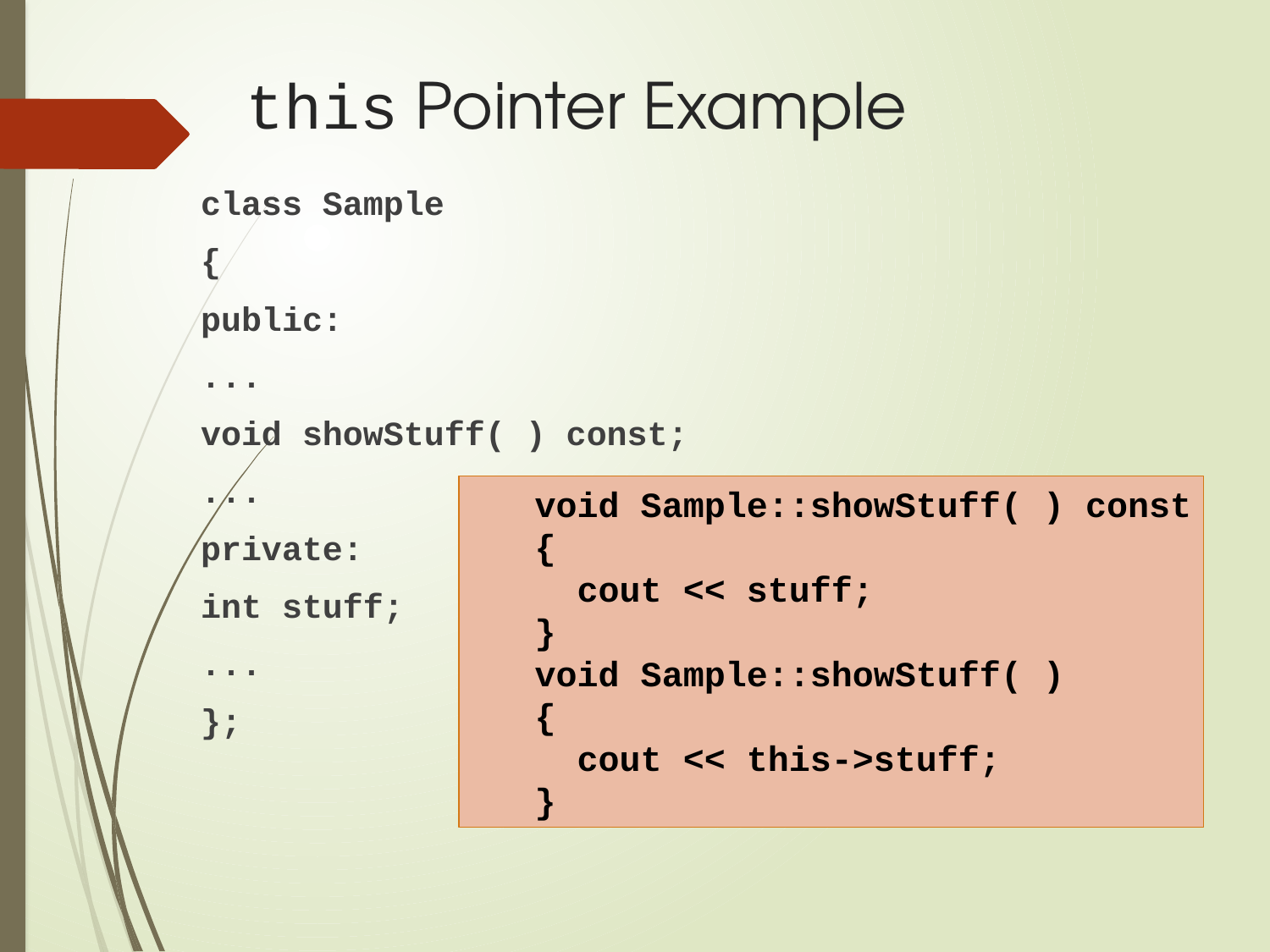

# this Pointer Example
class Sample
{
public:
...
void showStuff( ) const;
...
private:
int stuff;
...
};

void Sample::showStuff( ) const
{
  cout << stuff;
}
void Sample::showStuff( )
{
  cout << this->stuff;
}